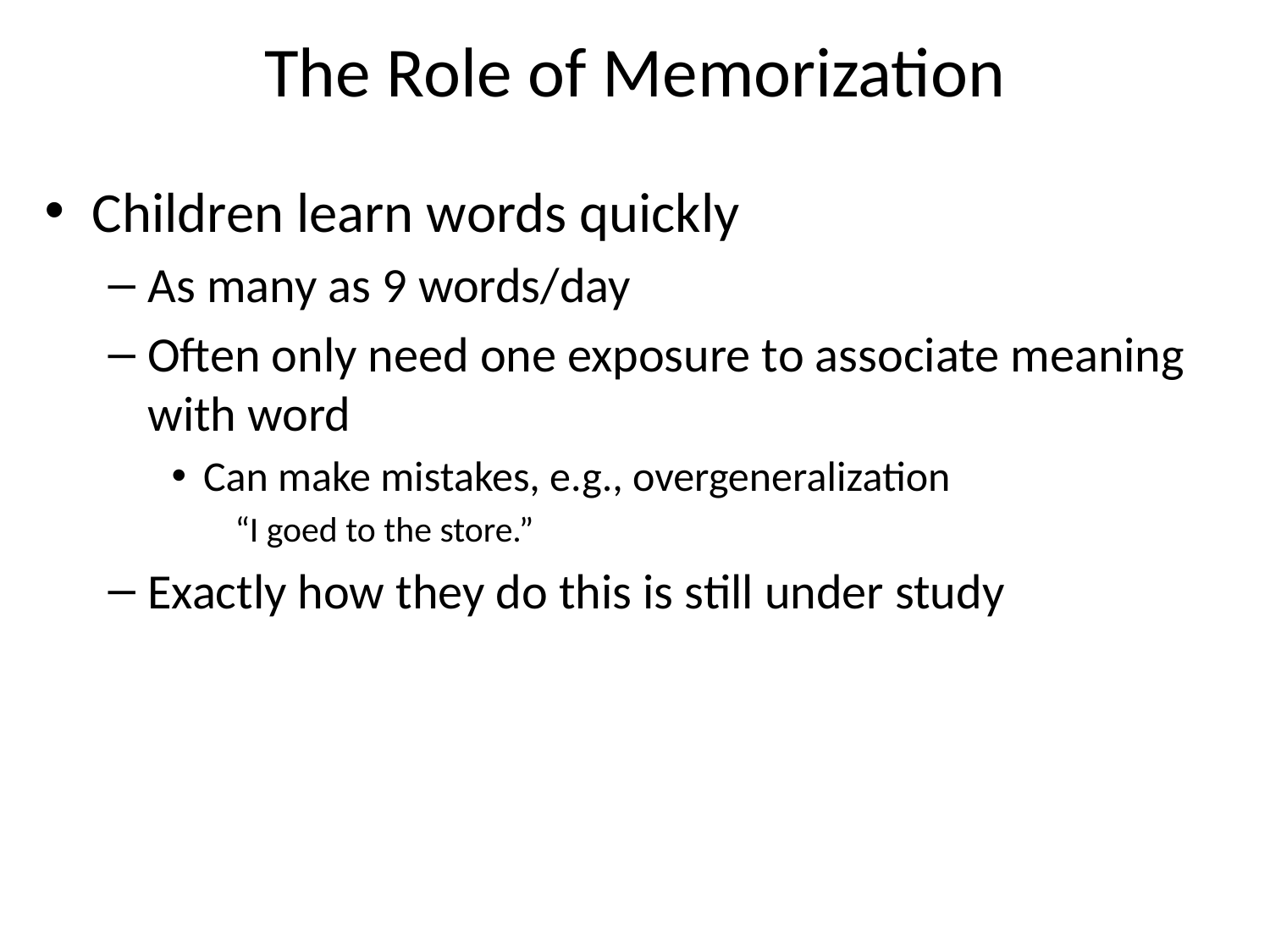

# The Role of Memorization
Children learn words quickly
As many as 9 words/day
Often only need one exposure to associate meaning with word
Can make mistakes, e.g., overgeneralization
“I goed to the store.”
Exactly how they do this is still under study